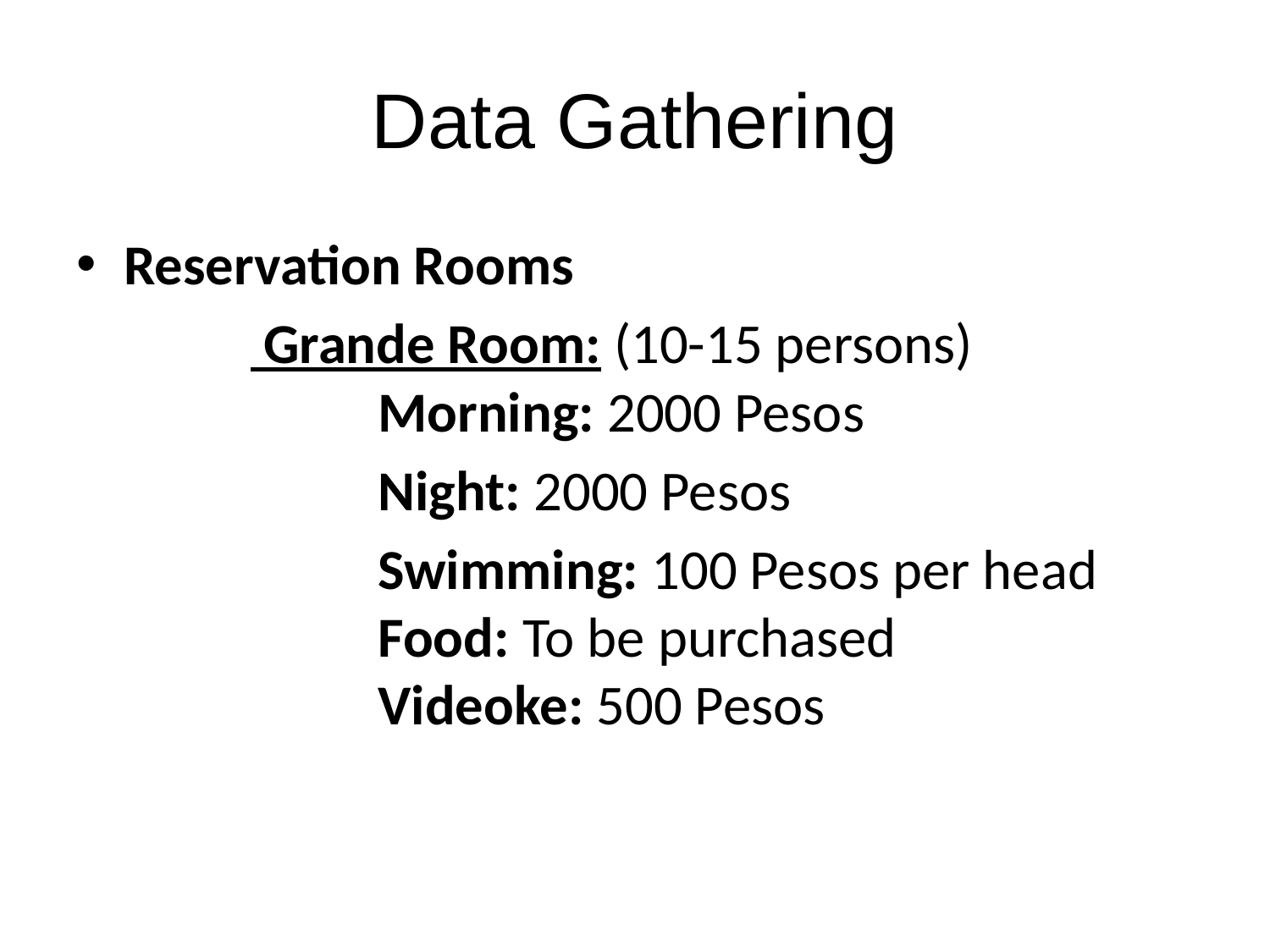

# Data Gathering
Reservation Rooms
		 Grande Room: (10-15 persons)
		Morning: 2000 Pesos
			Night: 2000 Pesos
			Swimming: 100 Pesos per head
		Food: To be purchased
		Videoke: 500 Pesos